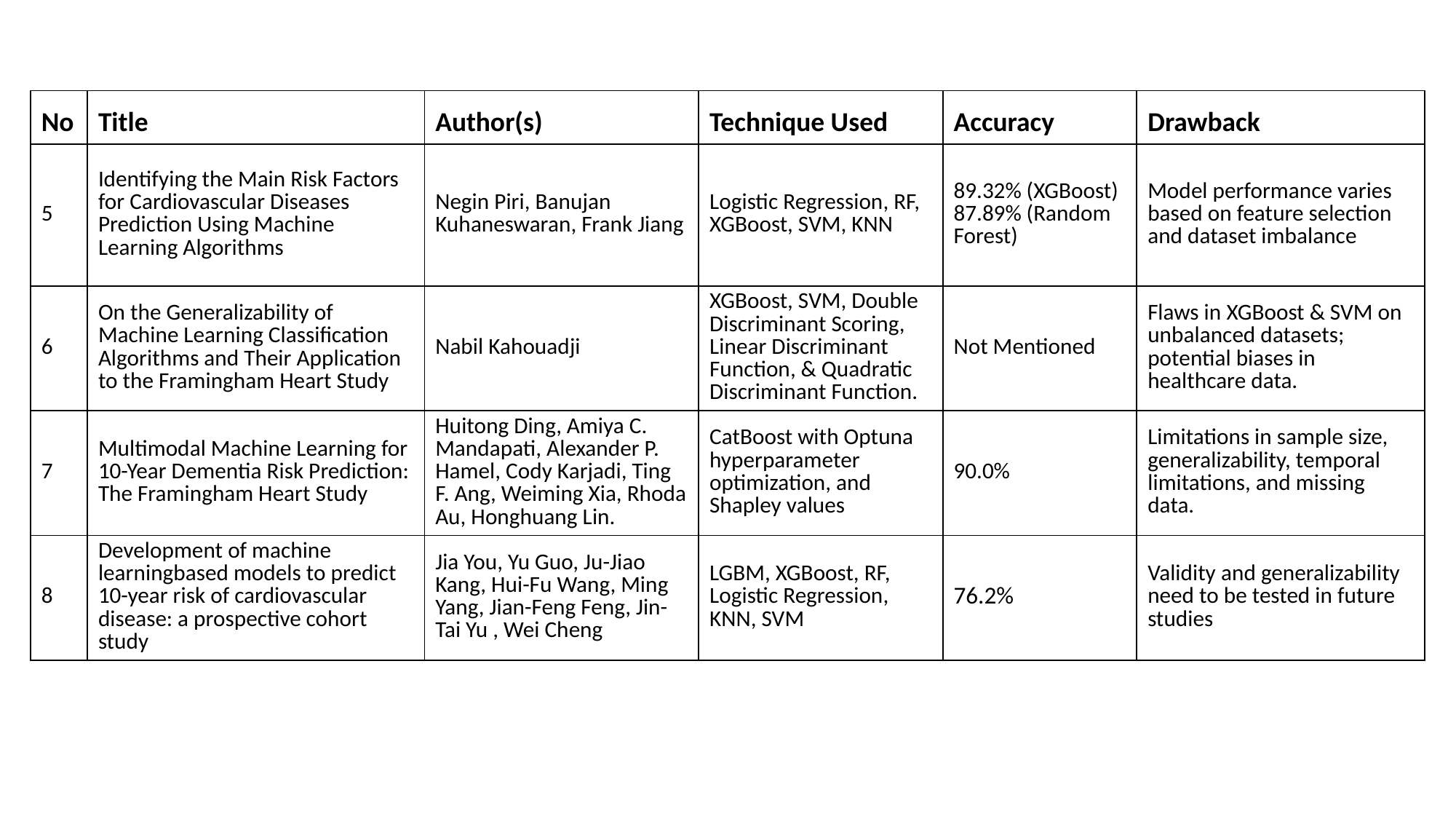

| No | Title | Author(s) | Technique Used | Accuracy | Drawback |
| --- | --- | --- | --- | --- | --- |
| 5 | Identifying the Main Risk Factors for Cardiovascular Diseases Prediction Using Machine Learning Algorithms | Negin Piri, Banujan Kuhaneswaran, Frank Jiang | Logistic Regression, RF, XGBoost, SVM, KNN | 89.32% (XGBoost) 87.89% (Random Forest) | Model performance varies based on feature selection and dataset imbalance |
| 6 | On the Generalizability of Machine Learning Classification Algorithms and Their Application to the Framingham Heart Study | Nabil Kahouadji | XGBoost, SVM, Double Discriminant Scoring, Linear Discriminant Function, & Quadratic Discriminant Function. | Not Mentioned | Flaws in XGBoost & SVM on unbalanced datasets; potential biases in healthcare data. |
| 7 | Multimodal Machine Learning for 10-Year Dementia Risk Prediction: The Framingham Heart Study | Huitong Ding, Amiya C. Mandapati, Alexander P. Hamel, Cody Karjadi, Ting F. Ang, Weiming Xia, Rhoda Au, Honghuang Lin. | CatBoost with Optuna hyperparameter optimization, and Shapley values | 90.0% | Limitations in sample size, generalizability, temporal limitations, and missing data. |
| 8 | Development of machine learningbased models to predict 10-year risk of cardiovascular disease: a prospective cohort study | Jia You, Yu Guo, Ju-Jiao Kang, Hui-Fu Wang, Ming Yang, Jian-Feng Feng, Jin-Tai Yu , Wei Cheng | LGBM, XGBoost, RF, Logistic Regression, KNN, SVM | 76.2% | Validity and generalizability need to be tested in future studies |